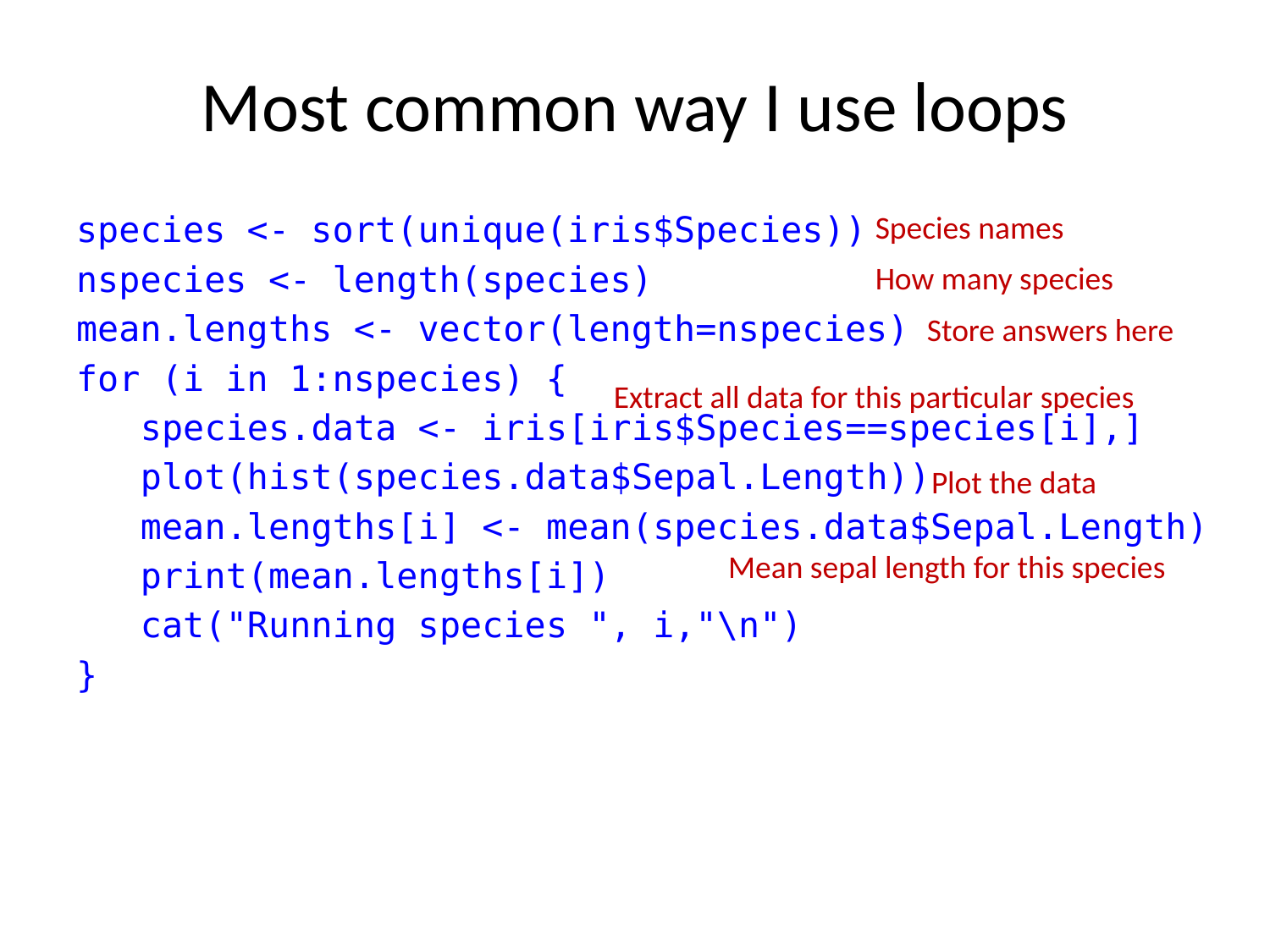

# Most common way I use loops
species <- sort(unique(iris$Species))
nspecies <- length(species)
mean.lengths <- vector(length=nspecies)
for (i in 1:nspecies) {
   species.data <- iris[iris$Species==species[i],]
   plot(hist(species.data$Sepal.Length))
   mean.lengths[i] <- mean(species.data$Sepal.Length)
   print(mean.lengths[i])
   cat("Running species ", i,"\n")
}
Species names
How many species
Store answers here
Extract all data for this particular species
Plot the data
Mean sepal length for this species